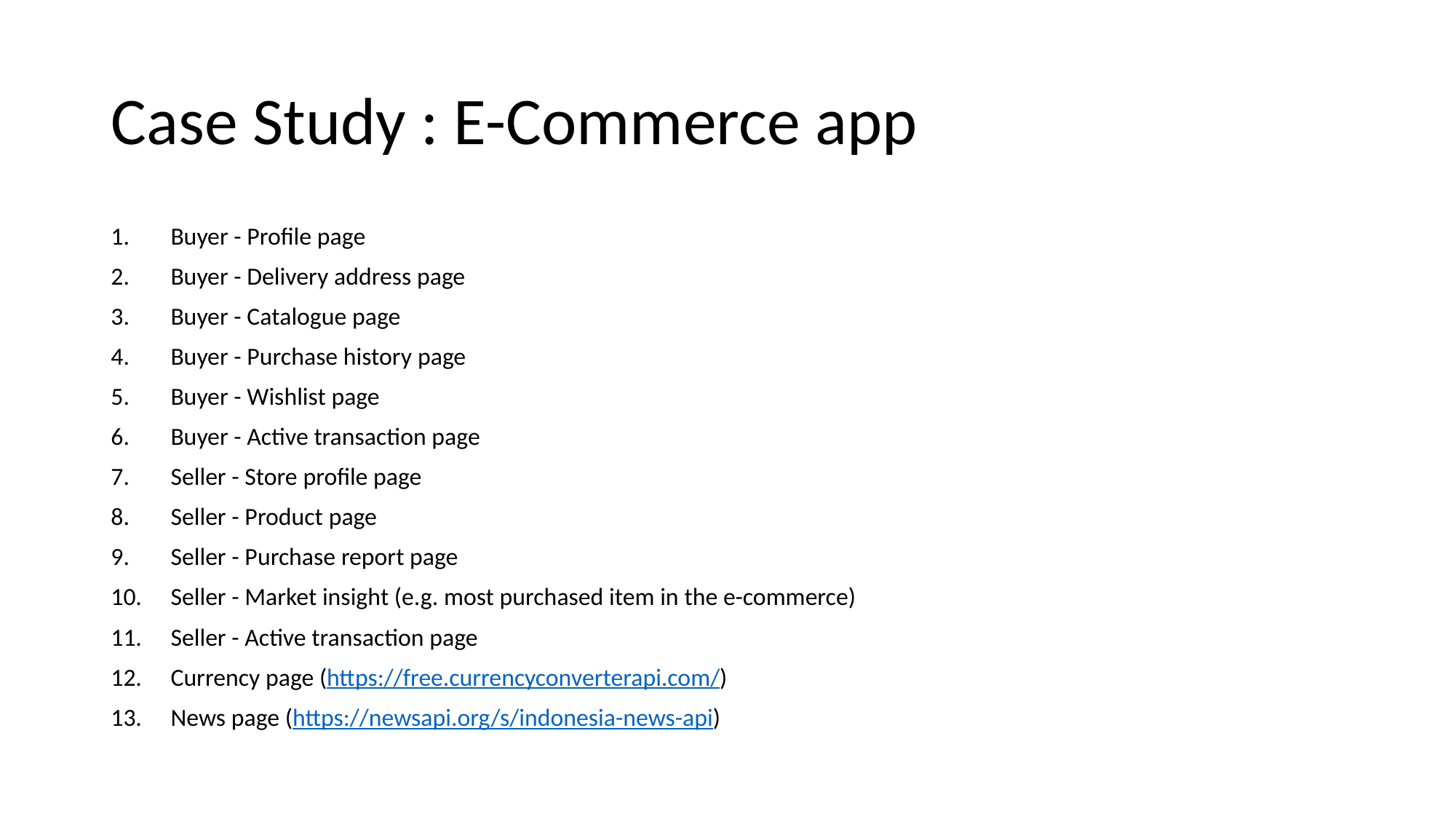

# Case Study : E-Commerce app
Buyer - Profile page
Buyer - Delivery address page
Buyer - Catalogue page
Buyer - Purchase history page
Buyer - Wishlist page
Buyer - Active transaction page
Seller - Store profile page
Seller - Product page
Seller - Purchase report page
Seller - Market insight (e.g. most purchased item in the e-commerce)
Seller - Active transaction page
Currency page (https://free.currencyconverterapi.com/)
News page (https://newsapi.org/s/indonesia-news-api)